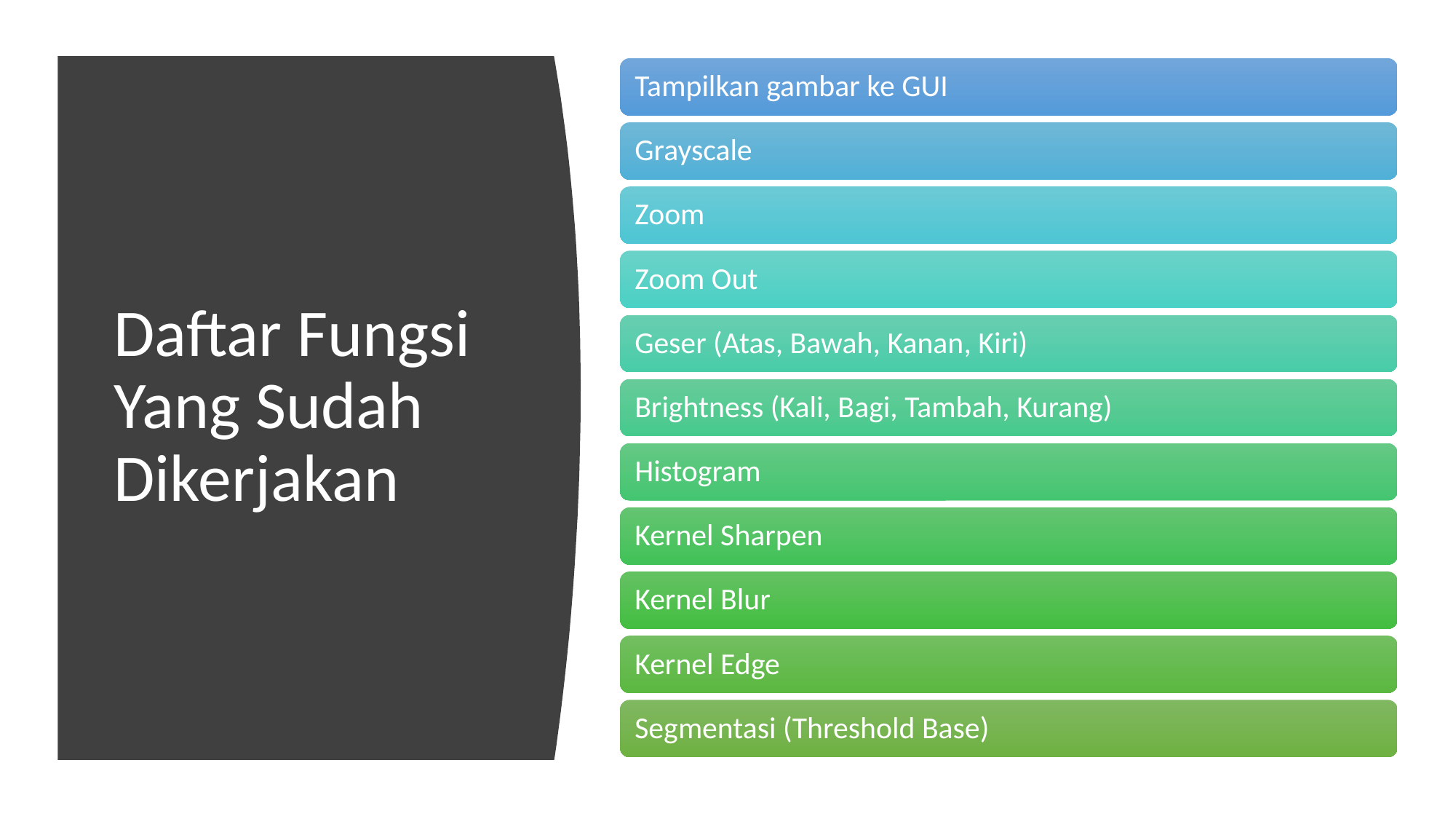

Tampilkan gambar ke GUI
Grayscale
Zoom
Zoom Out
Geser (Atas, Bawah, Kanan, Kiri)
Brightness (Kali, Bagi, Tambah, Kurang)
Histogram
Kernel Sharpen
Kernel Blur
Kernel Edge
Segmentasi (Threshold Base)

# Daftar Fungsi Yang Sudah Dikerjakan